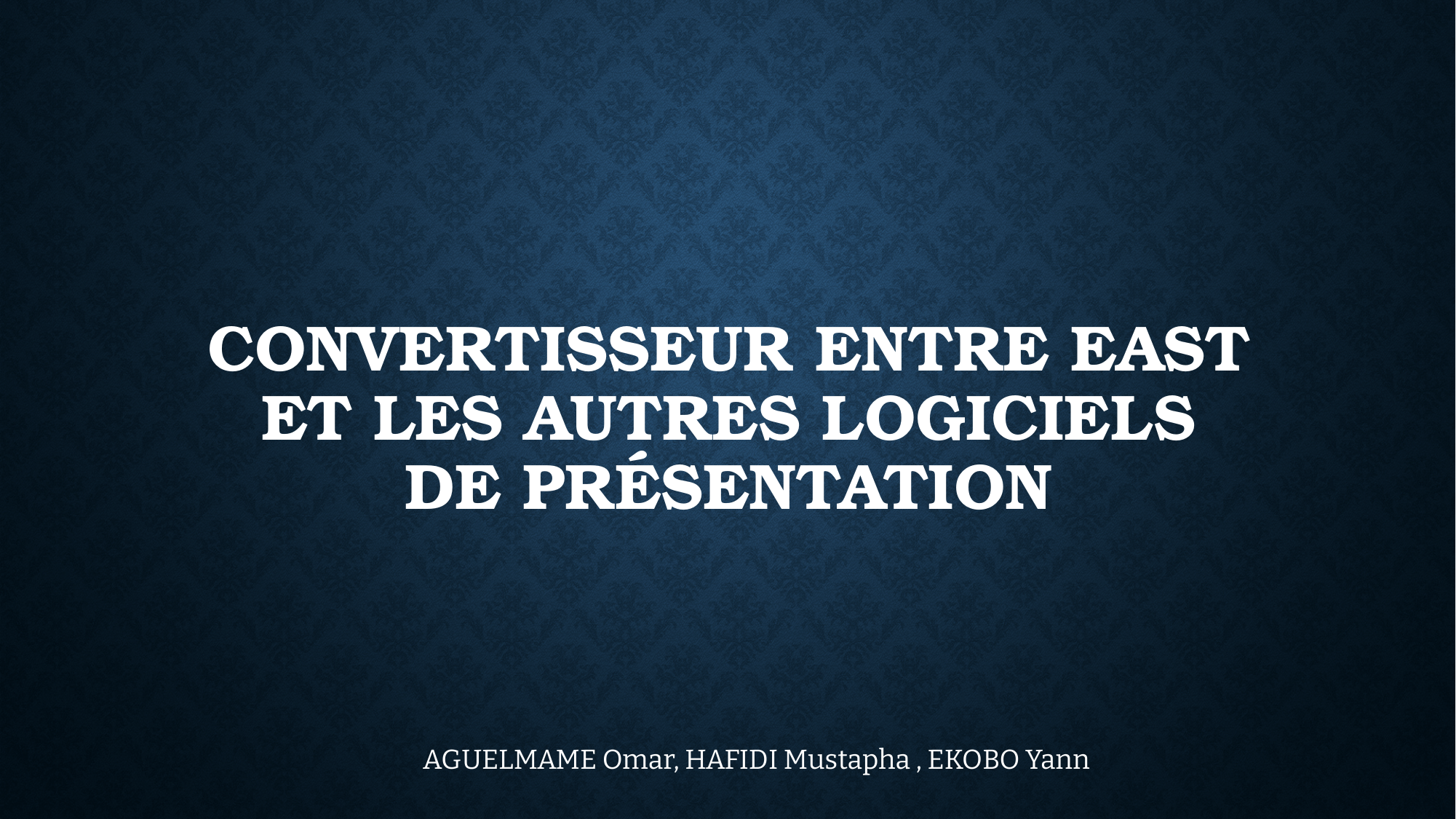

# Convertisseur entre east et les autres logiciels de présentation
AGUELMAME Omar, HAFIDI Mustapha , EKOBO Yann